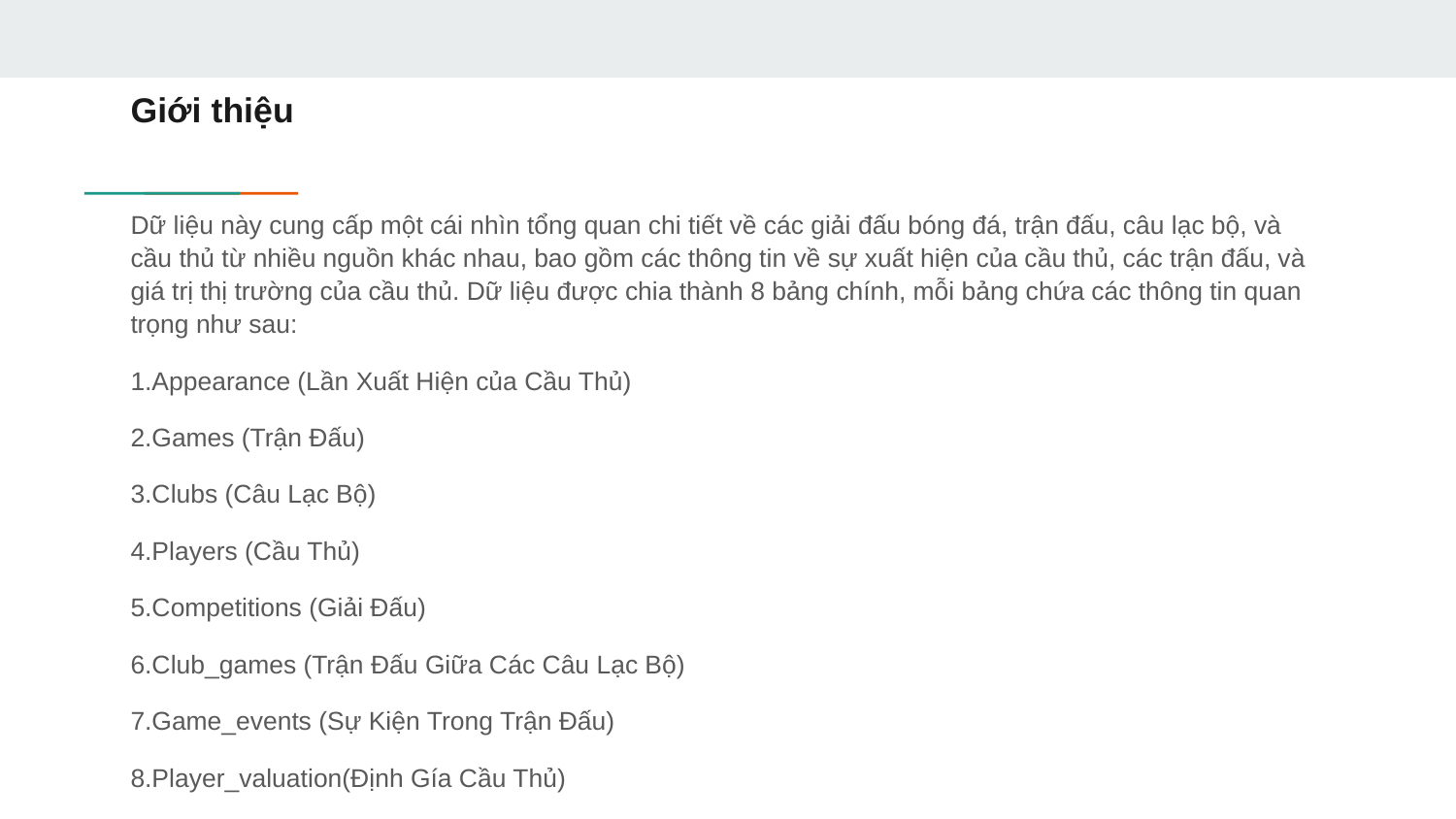

# Giới thiệu
Dữ liệu này cung cấp một cái nhìn tổng quan chi tiết về các giải đấu bóng đá, trận đấu, câu lạc bộ, và cầu thủ từ nhiều nguồn khác nhau, bao gồm các thông tin về sự xuất hiện của cầu thủ, các trận đấu, và giá trị thị trường của cầu thủ. Dữ liệu được chia thành 8 bảng chính, mỗi bảng chứa các thông tin quan trọng như sau:
1.Appearance (Lần Xuất Hiện của Cầu Thủ)
2.Games (Trận Đấu)
3.Clubs (Câu Lạc Bộ)
4.Players (Cầu Thủ)
5.Competitions (Giải Đấu)
6.Club_games (Trận Đấu Giữa Các Câu Lạc Bộ)
7.Game_events (Sự Kiện Trong Trận Đấu)
8.Player_valuation(Định Gía Cầu Thủ)